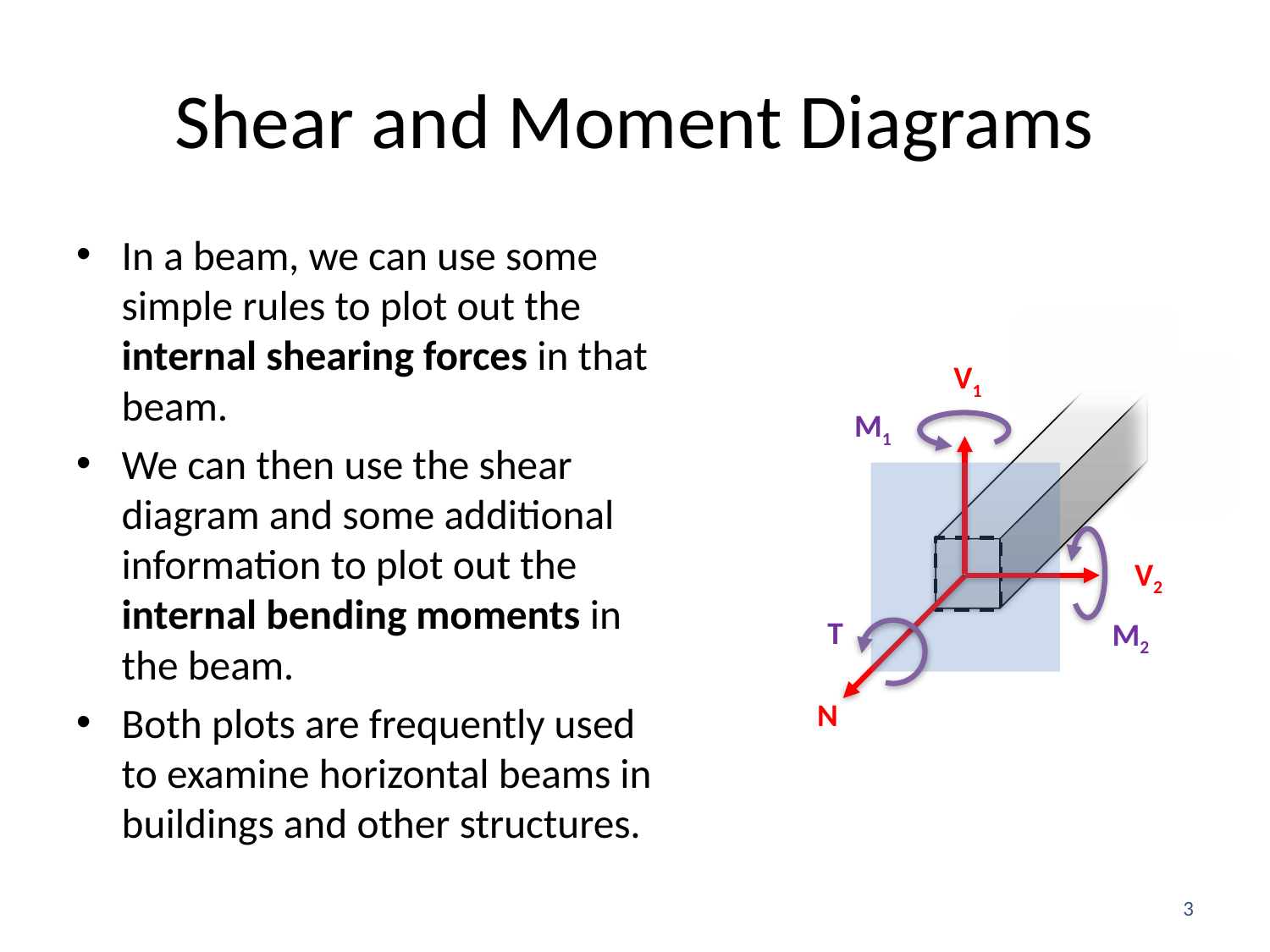

# Shear and Moment Diagrams
In a beam, we can use some simple rules to plot out the internal shearing forces in that beam.
We can then use the shear diagram and some additional information to plot out the internal bending moments in the beam.
Both plots are frequently used to examine horizontal beams in buildings and other structures.

V1

M1

V2
T
M2

N
3